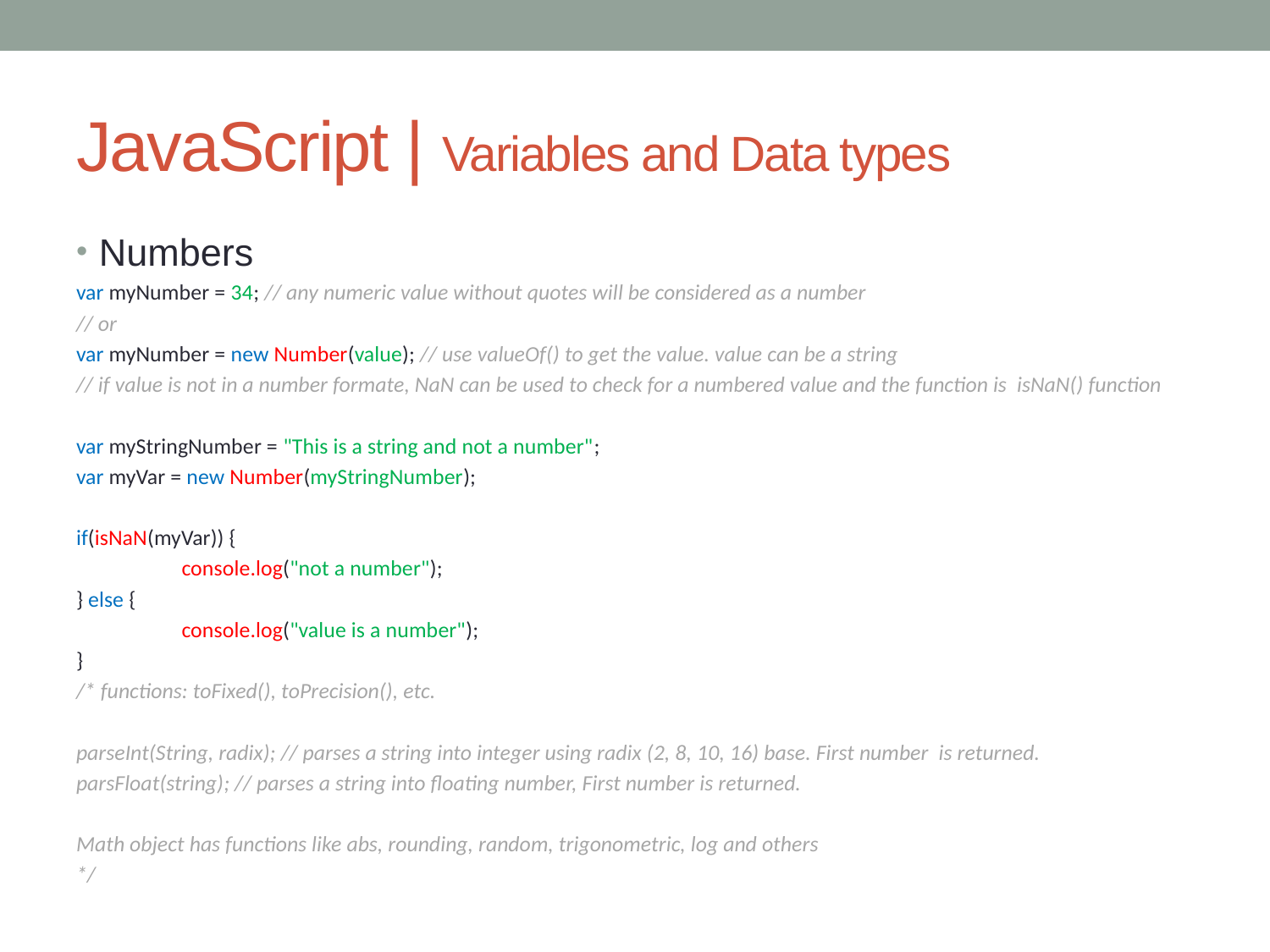

# JavaScript | Variables and Data types
Numbers
var myNumber = 34; // any numeric value without quotes will be considered as a number
// or
var myNumber = new Number(value); // use valueOf() to get the value. value can be a string
// if value is not in a number formate, NaN can be used to check for a numbered value and the function is  isNaN() function

var myStringNumber = "This is a string and not a number";
var myVar = new Number(myStringNumber);

if(isNaN(myVar)) {
	console.log("not a number");
} else {
	console.log("value is a number");
}
/* functions: toFixed(), toPrecision(), etc.

parseInt(String, radix); // parses a string into integer using radix (2, 8, 10, 16) base. First number  is returned.
parsFloat(string); // parses a string into floating number, First number is returned.

Math object has functions like abs, rounding, random, trigonometric, log and others
*/